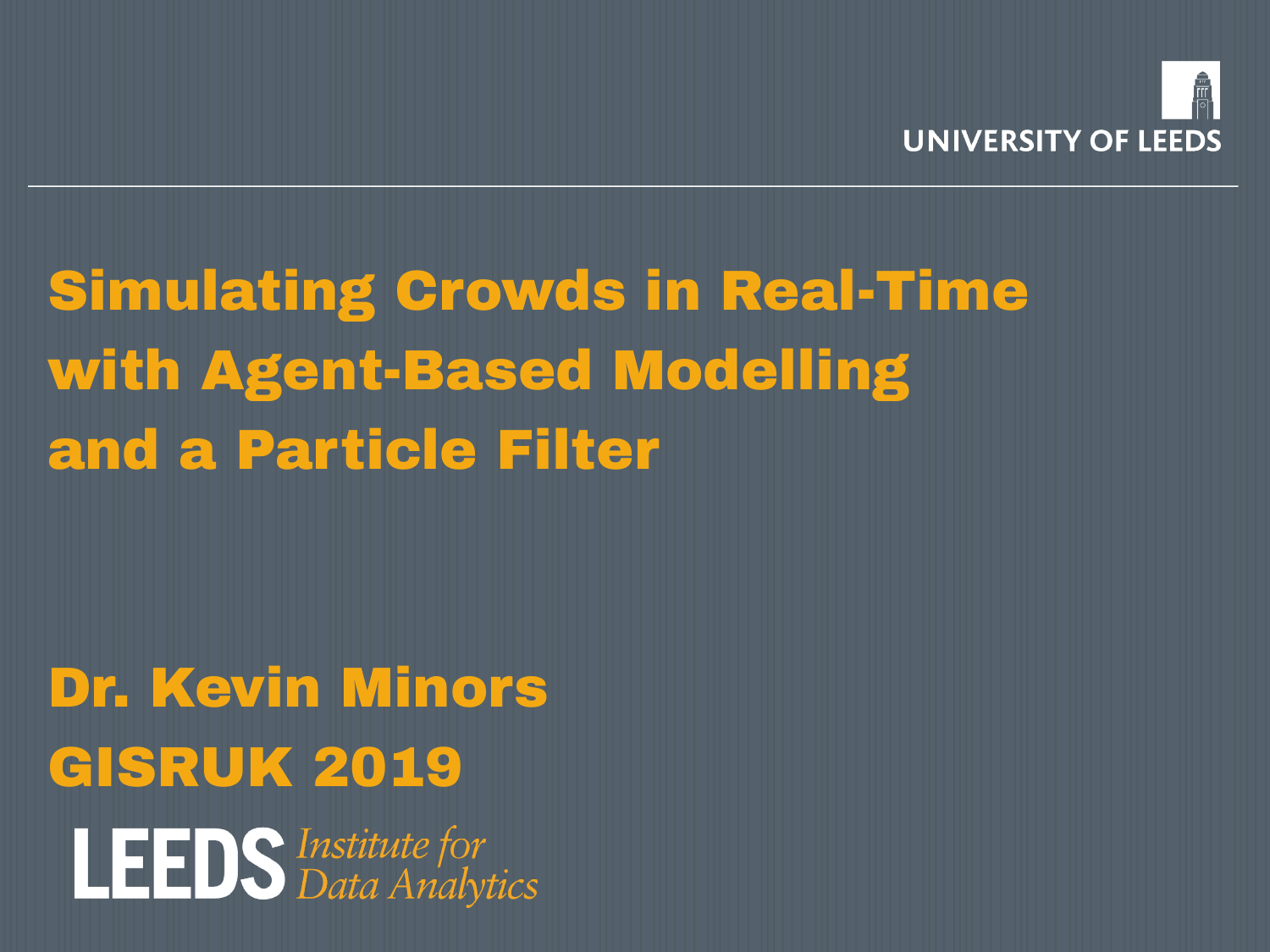

Simulating Crowds in Real-Time
with Agent-Based Modelling
and a Particle Filter

Dr. Kevin Minors
GISRUK 2019